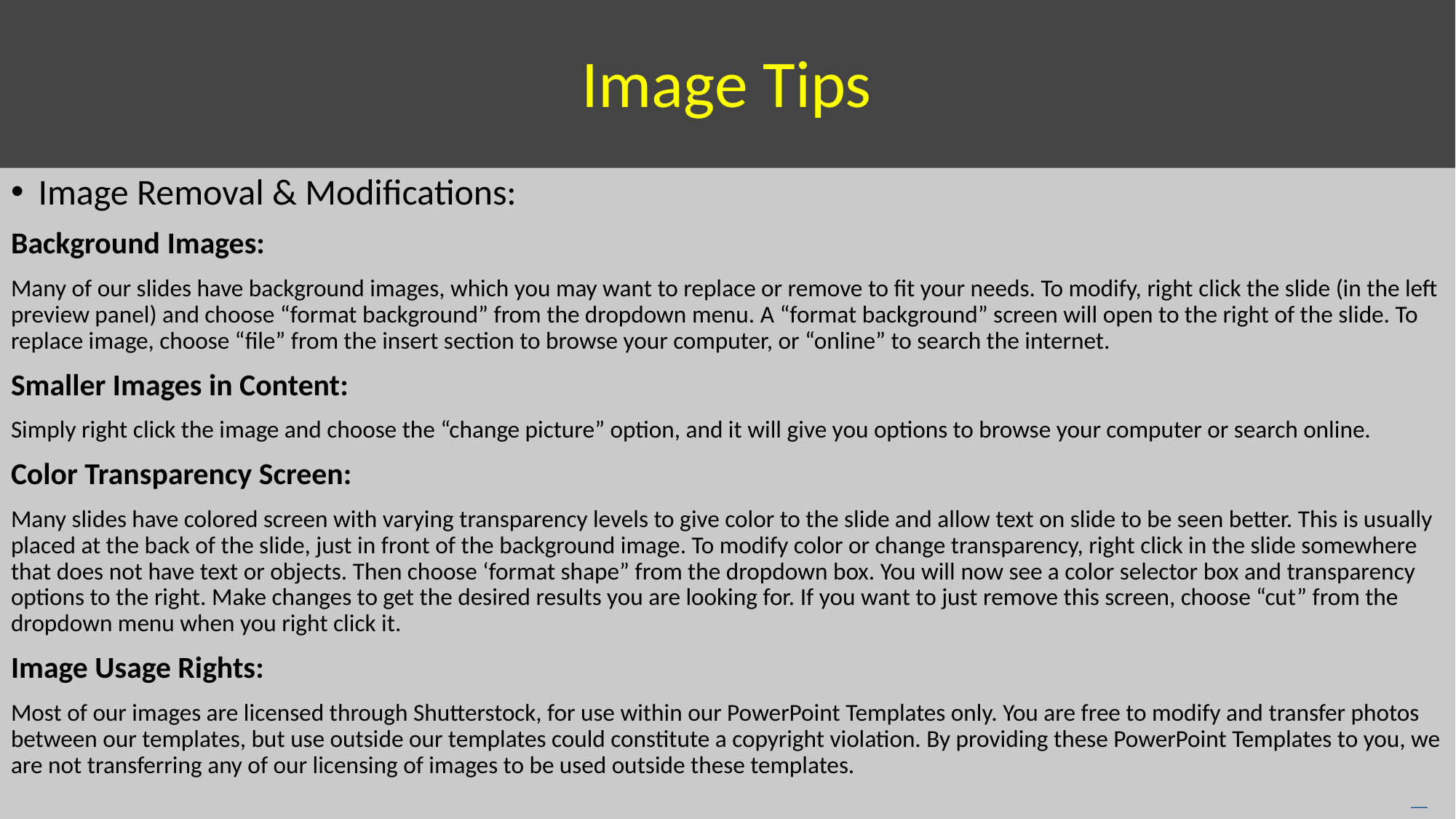

# Image Tips
Image Removal & Modifications:
Background Images:
Many of our slides have background images, which you may want to replace or remove to fit your needs. To modify, right click the slide (in the left preview panel) and choose “format background” from the dropdown menu. A “format background” screen will open to the right of the slide. To replace image, choose “file” from the insert section to browse your computer, or “online” to search the internet.
Smaller Images in Content:
Simply right click the image and choose the “change picture” option, and it will give you options to browse your computer or search online.
Color Transparency Screen:
Many slides have colored screen with varying transparency levels to give color to the slide and allow text on slide to be seen better. This is usually placed at the back of the slide, just in front of the background image. To modify color or change transparency, right click in the slide somewhere that does not have text or objects. Then choose ‘format shape” from the dropdown box. You will now see a color selector box and transparency options to the right. Make changes to get the desired results you are looking for. If you want to just remove this screen, choose “cut” from the dropdown menu when you right click it.
Image Usage Rights:
Most of our images are licensed through Shutterstock, for use within our PowerPoint Templates only. You are free to modify and transfer photos between our templates, but use outside our templates could constitute a copyright violation. By providing these PowerPoint Templates to you, we are not transferring any of our licensing of images to be used outside these templates.
Free PowerPoint Templates